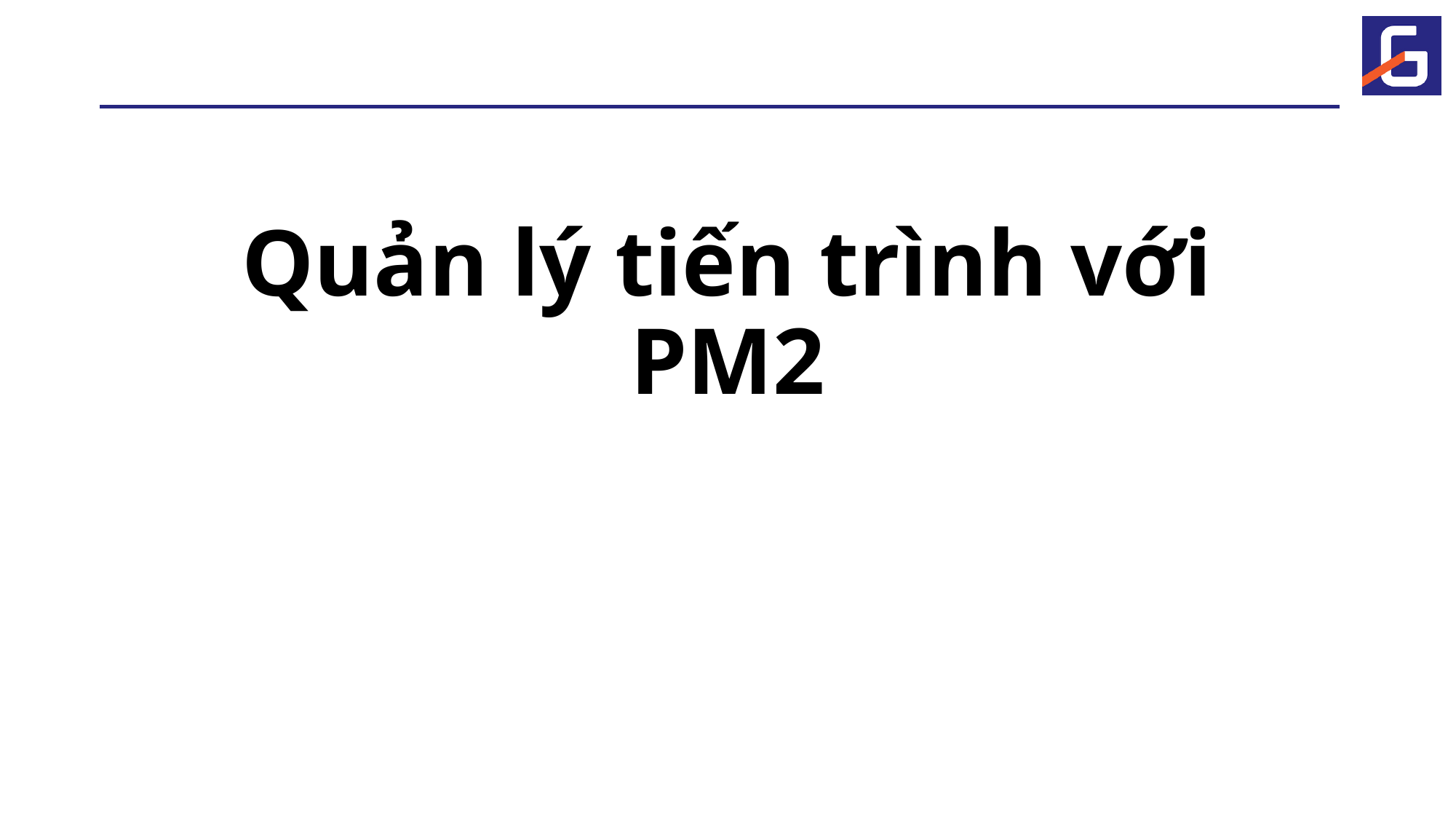

# Quản lý tiến trình với PM2